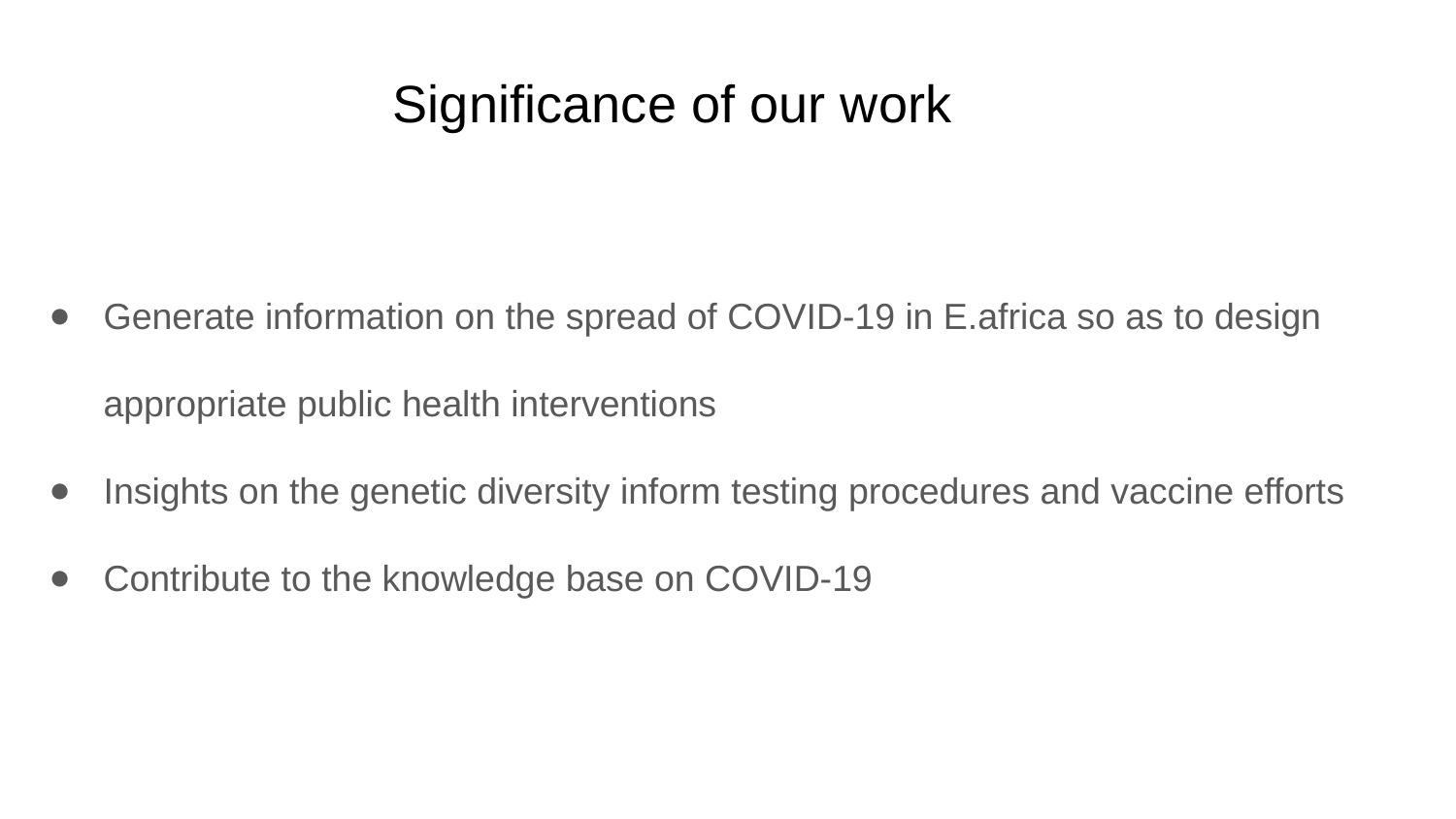

# Significance of our work

Generate information on the spread of COVID-19 in E.africa so as to design appropriate public health interventions
Insights on the genetic diversity inform testing procedures and vaccine efforts
Contribute to the knowledge base on COVID-19